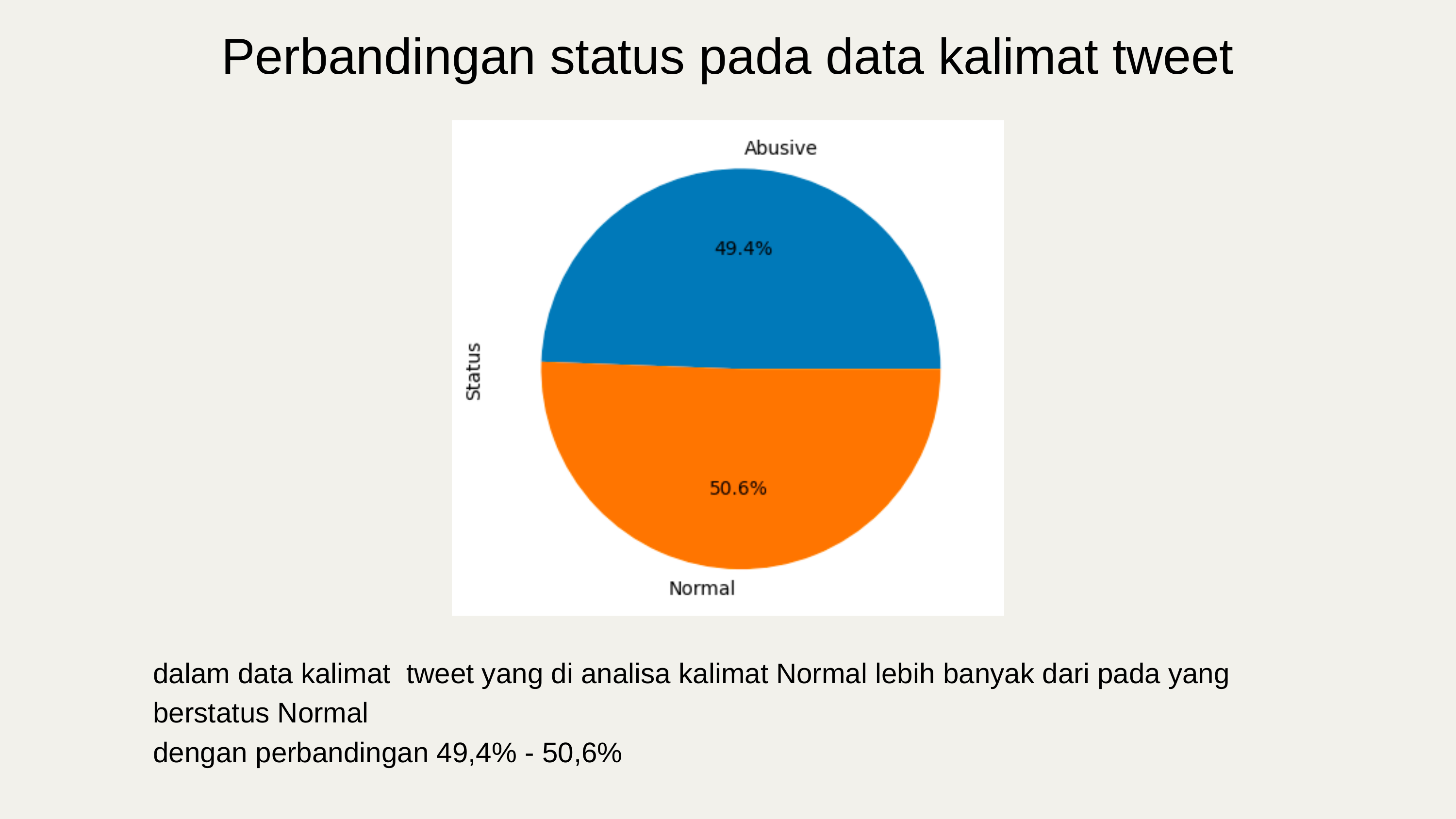

Perbandingan status pada data kalimat tweet

dalam data kalimat  tweet yang di analisa kalimat Normal lebih banyak dari pada yang berstatus Normal
dengan perbandingan 49,4% - 50,6%